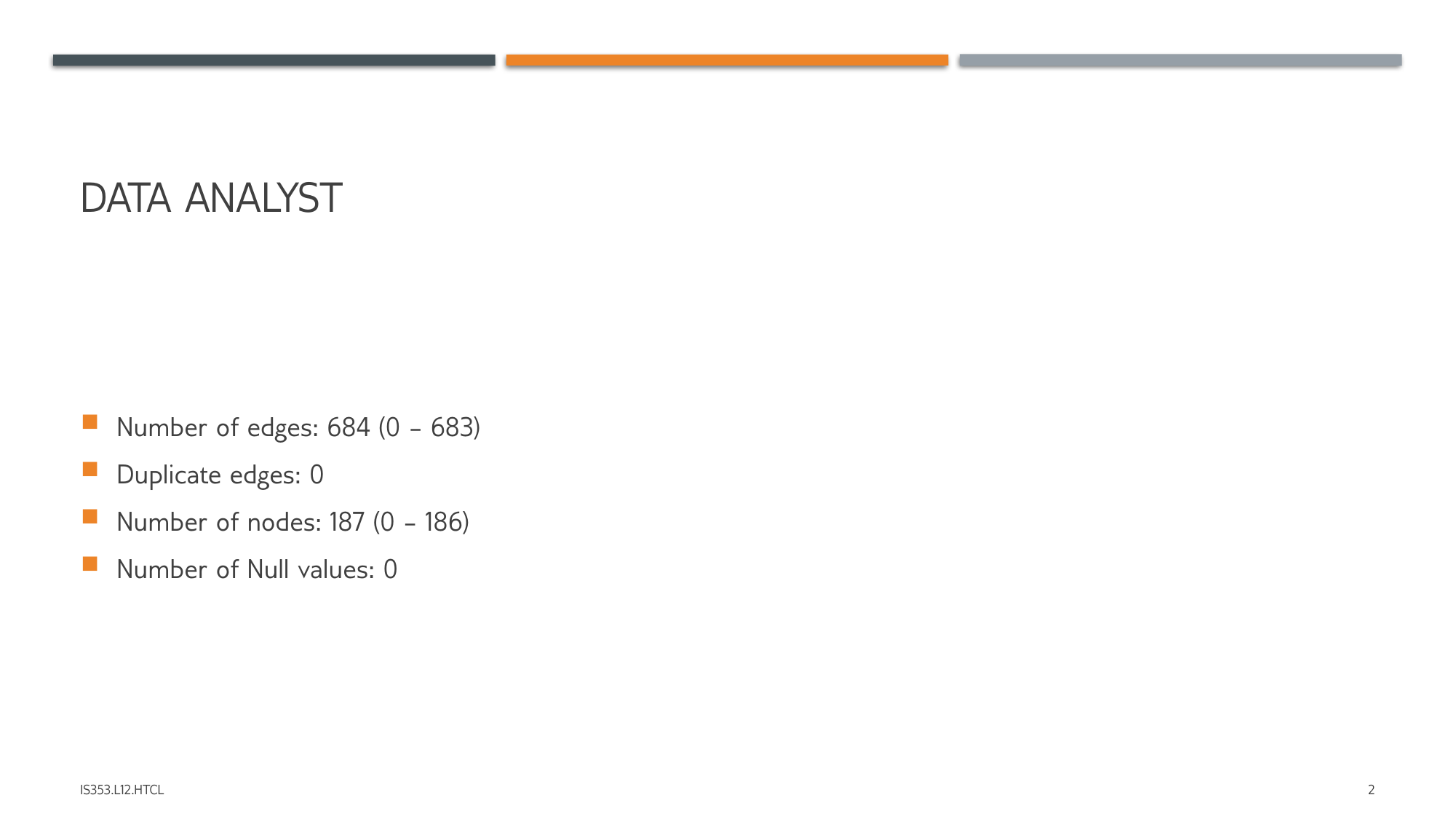

# Data analyst
Number of edges: 684 (0 – 683)
Duplicate edges: 0
Number of nodes: 187 (0 – 186)
Number of Null values: 0
IS353.L12.HTCL
2